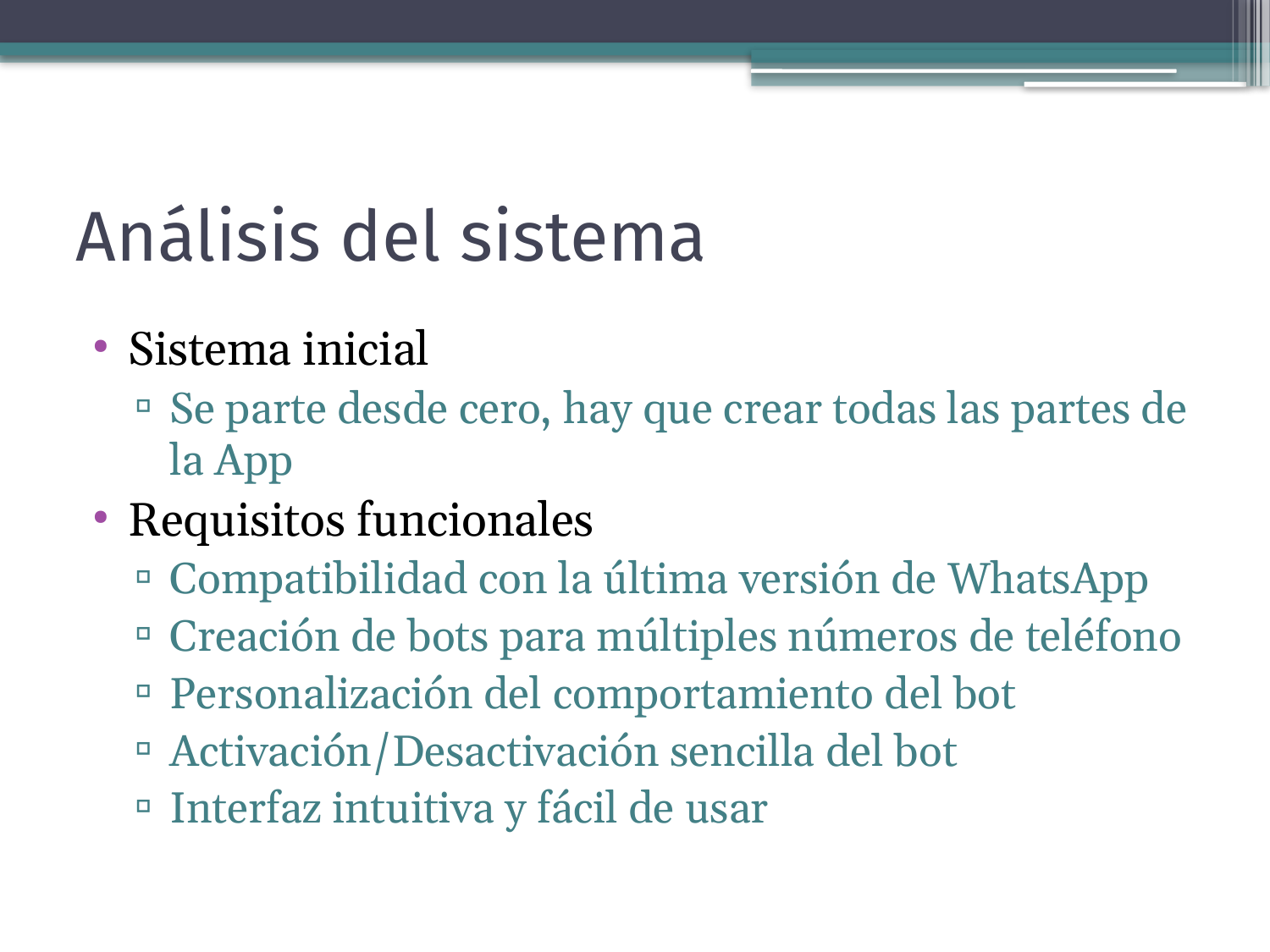

# Análisis del sistema
Sistema inicial
Se parte desde cero, hay que crear todas las partes de la App
Requisitos funcionales
Compatibilidad con la última versión de WhatsApp
Creación de bots para múltiples números de teléfono
Personalización del comportamiento del bot
Activación/Desactivación sencilla del bot
Interfaz intuitiva y fácil de usar